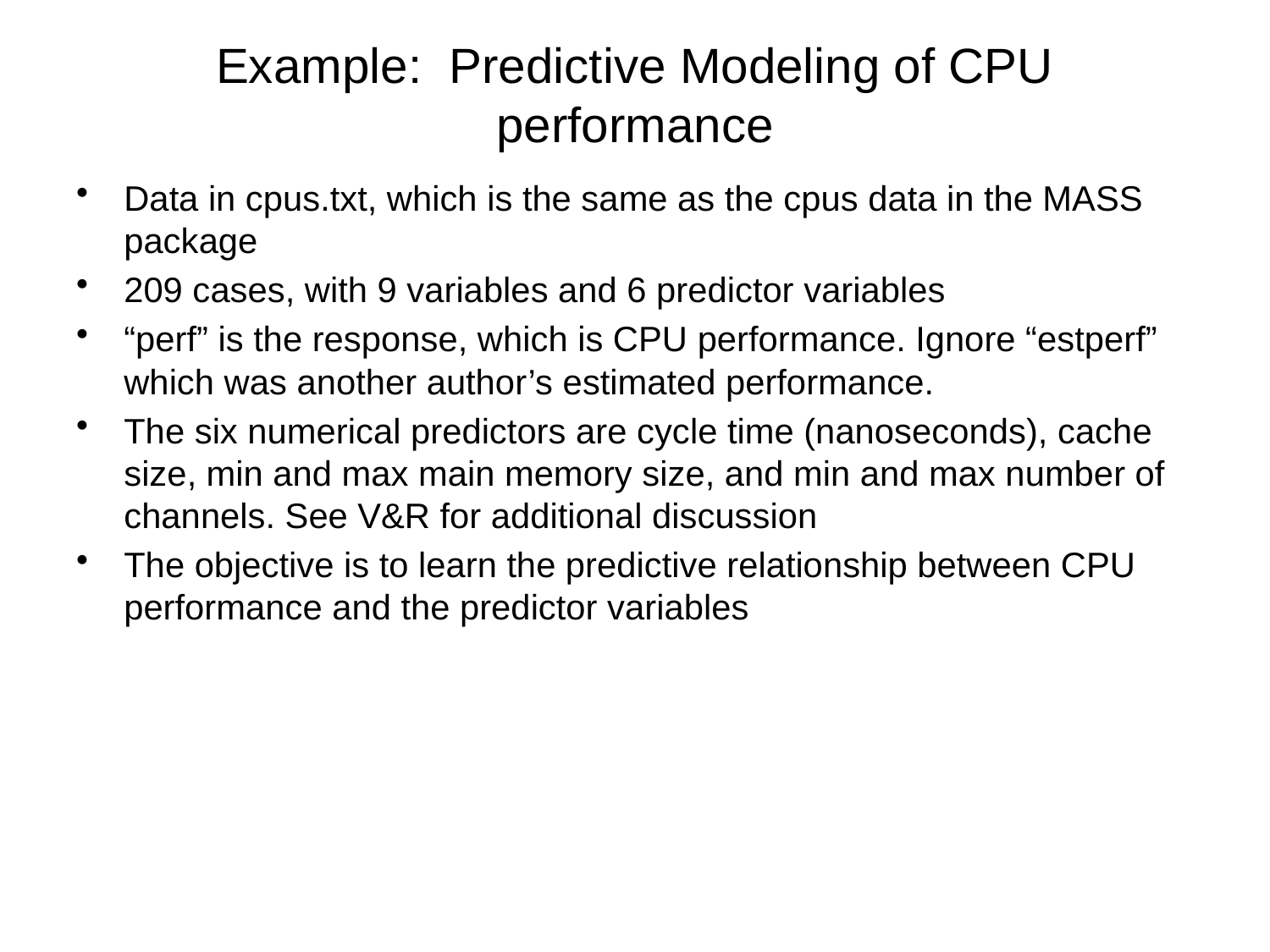

# Example:  Predictive Modeling of CPU performance
Data in cpus.txt, which is the same as the cpus data in the MASS package
209 cases, with 9 variables and 6 predictor variables
“perf” is the response, which is CPU performance. Ignore “estperf” which was another author’s estimated performance.
The six numerical predictors are cycle time (nanoseconds), cache size, min and max main memory size, and min and max number of channels. See V&R for additional discussion
The objective is to learn the predictive relationship between CPU performance and the predictor variables